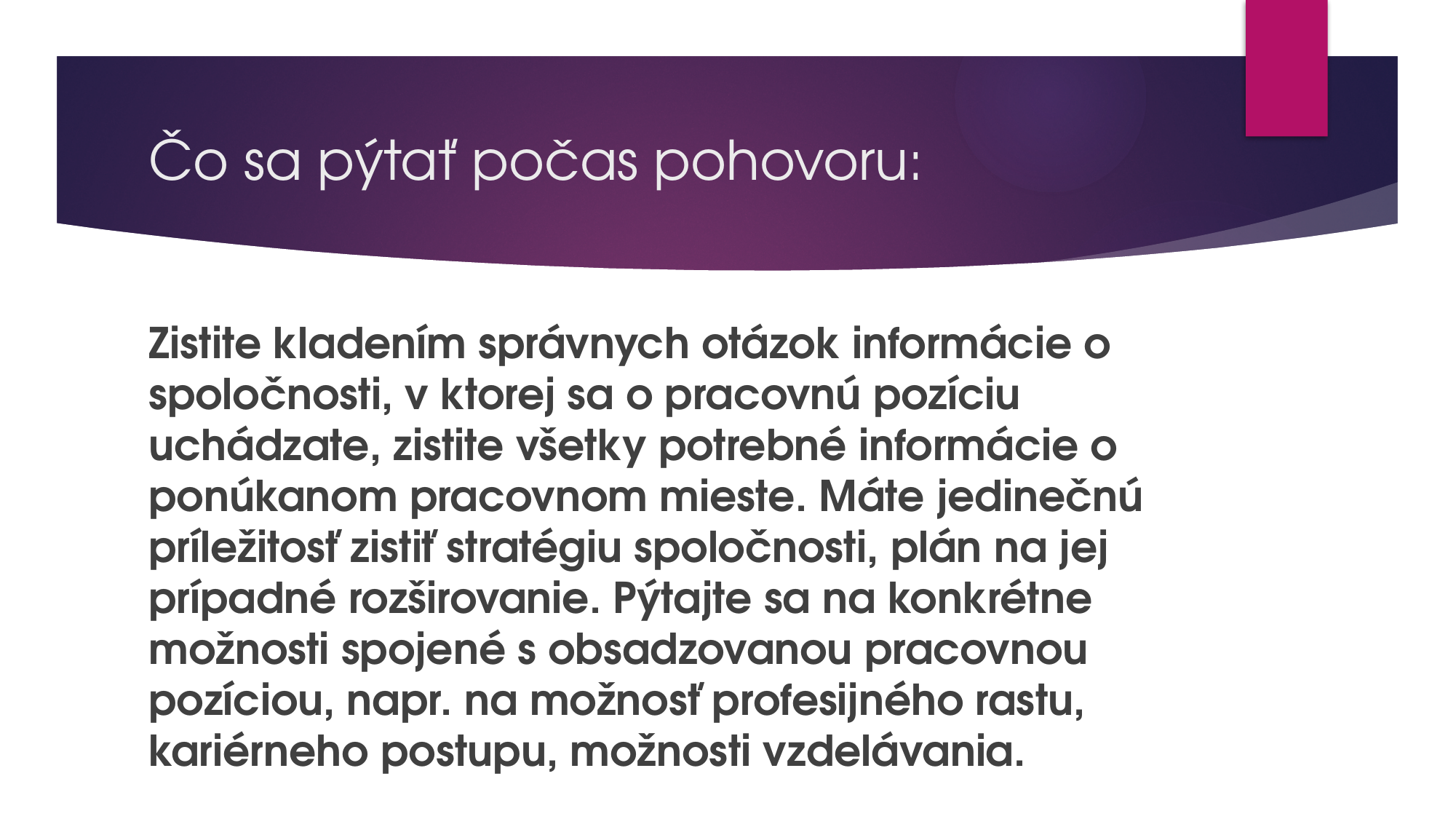

# Čo sa pýtať počas pohovoru:
Zistite kladením správnych otázok informácie o spoločnosti, v ktorej sa o pracovnú pozíciu uchádzate, zistite všetky potrebné informácie o ponúkanom pracovnom mieste. Máte jedinečnú príležitosť zistiť stratégiu spoločnosti, plán na jej prípadné rozširovanie. Pýtajte sa na konkrétne možnosti spojené s obsadzovanou pracovnou pozíciou, napr. na možnosť profesijného rastu, kariérneho postupu, možnosti vzdelávania.